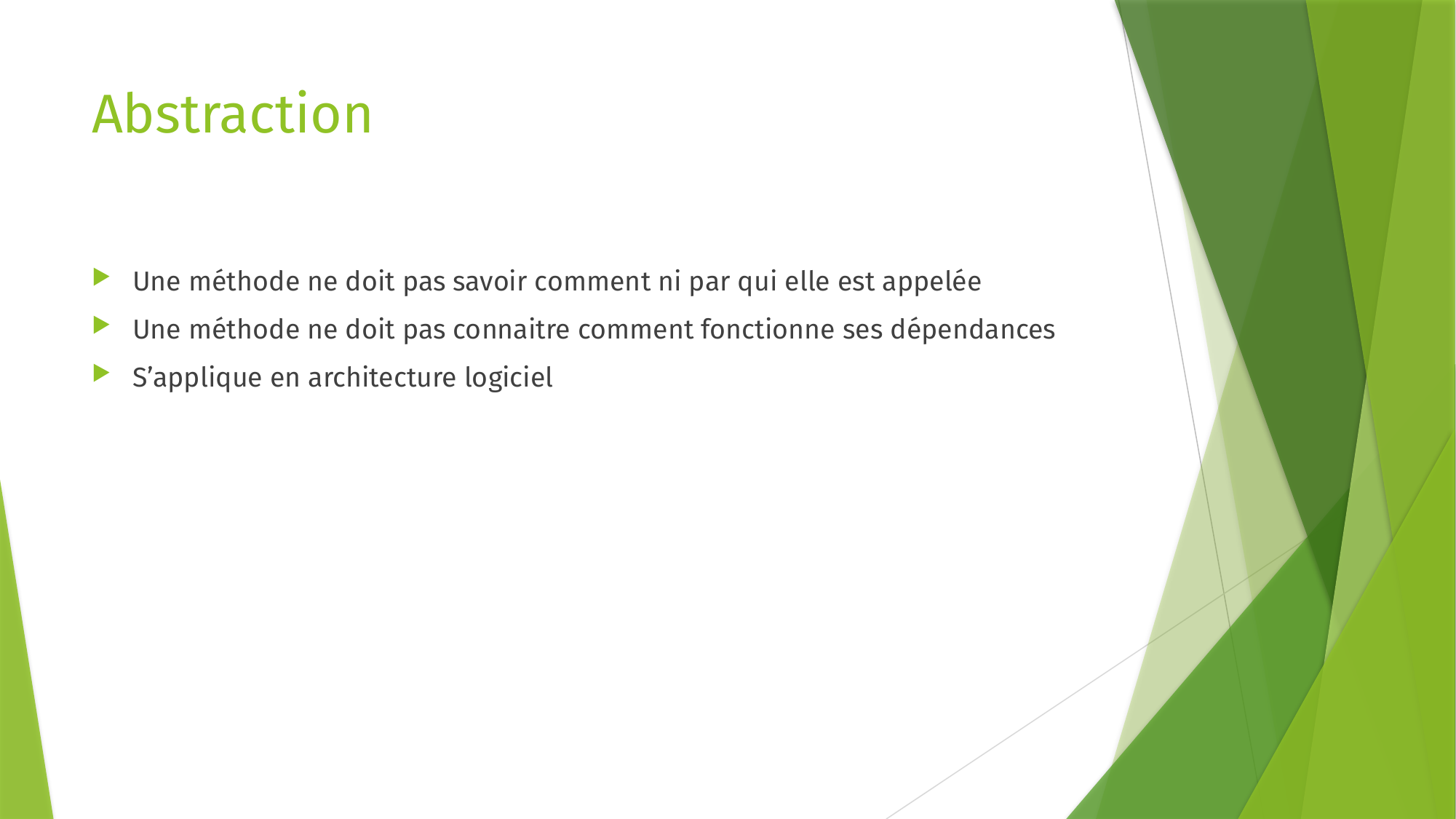

# Abstraction
Une méthode ne doit pas savoir comment ni par qui elle est appelée
Une méthode ne doit pas connaitre comment fonctionne ses dépendances
S’applique en architecture logiciel